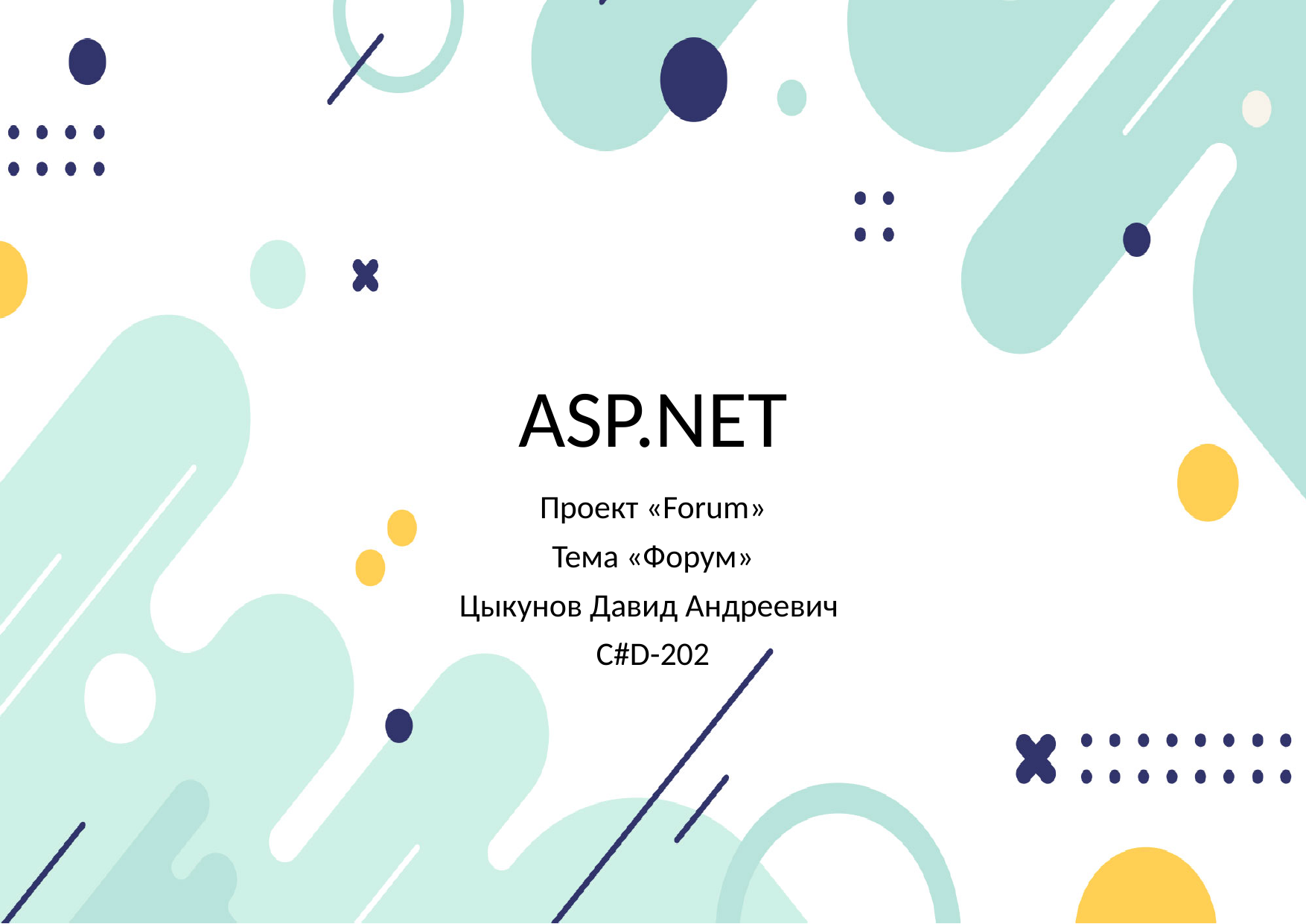

# ASP.NET
Проект «Forum»
Тема «Форум»
Цыкунов Давид Андреевич
C#D-202